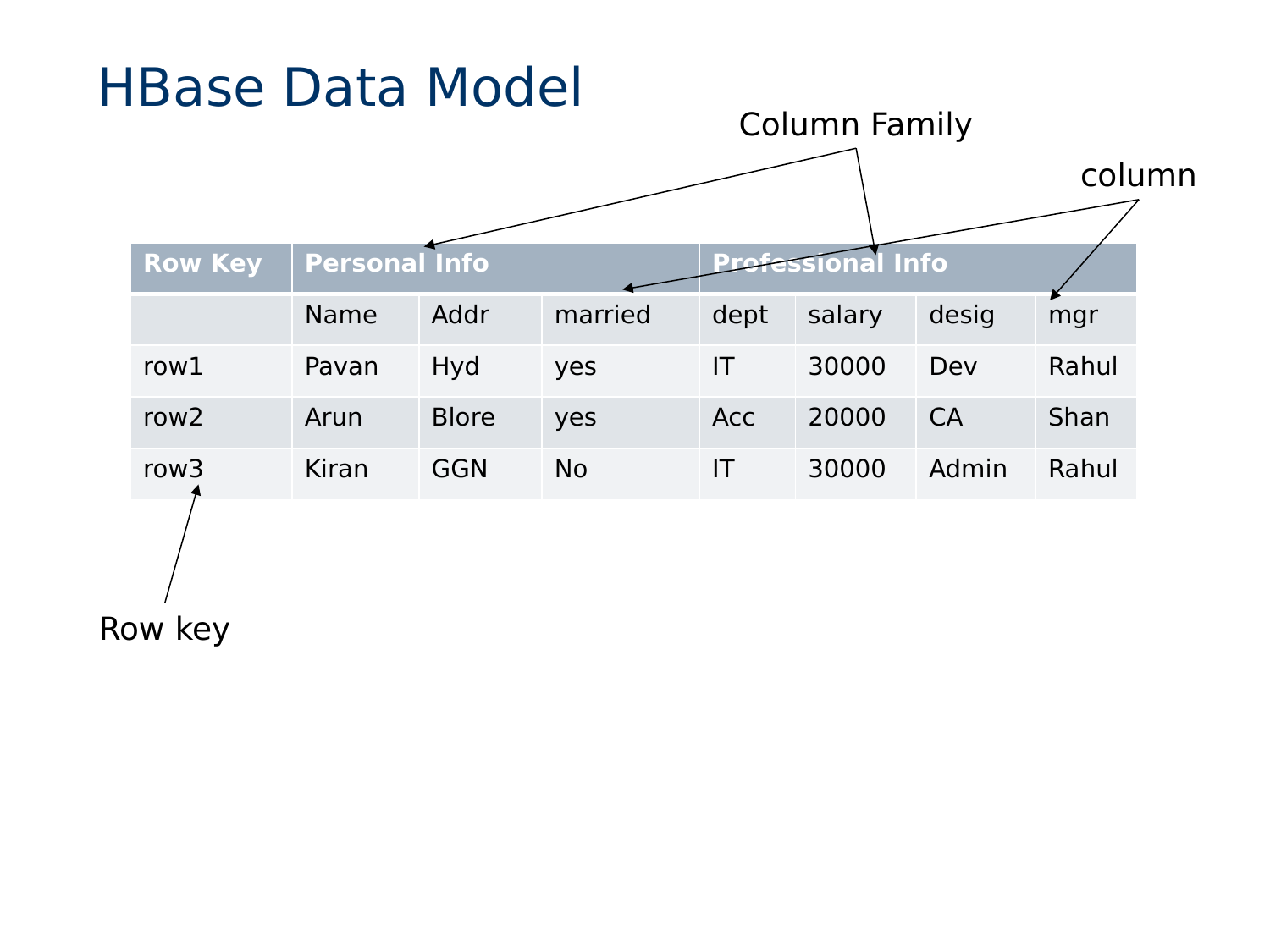

# HBase Data Model
Column Family
column
| Row Key | Personal Info |  |  | Professional Info |  |  |  |
| --- | --- | --- | --- | --- | --- | --- | --- |
|  | Name | Addr | married | dept | salary | desig | mgr |
| row1 | Pavan | Hyd | yes | IT | 30000 | Dev | Rahul |
| row2 | Arun | Blore | yes | Acc | 20000 | CA | Shan |
| row3 | Kiran | GGN | No | IT | 30000 | Admin | Rahul |
Row key